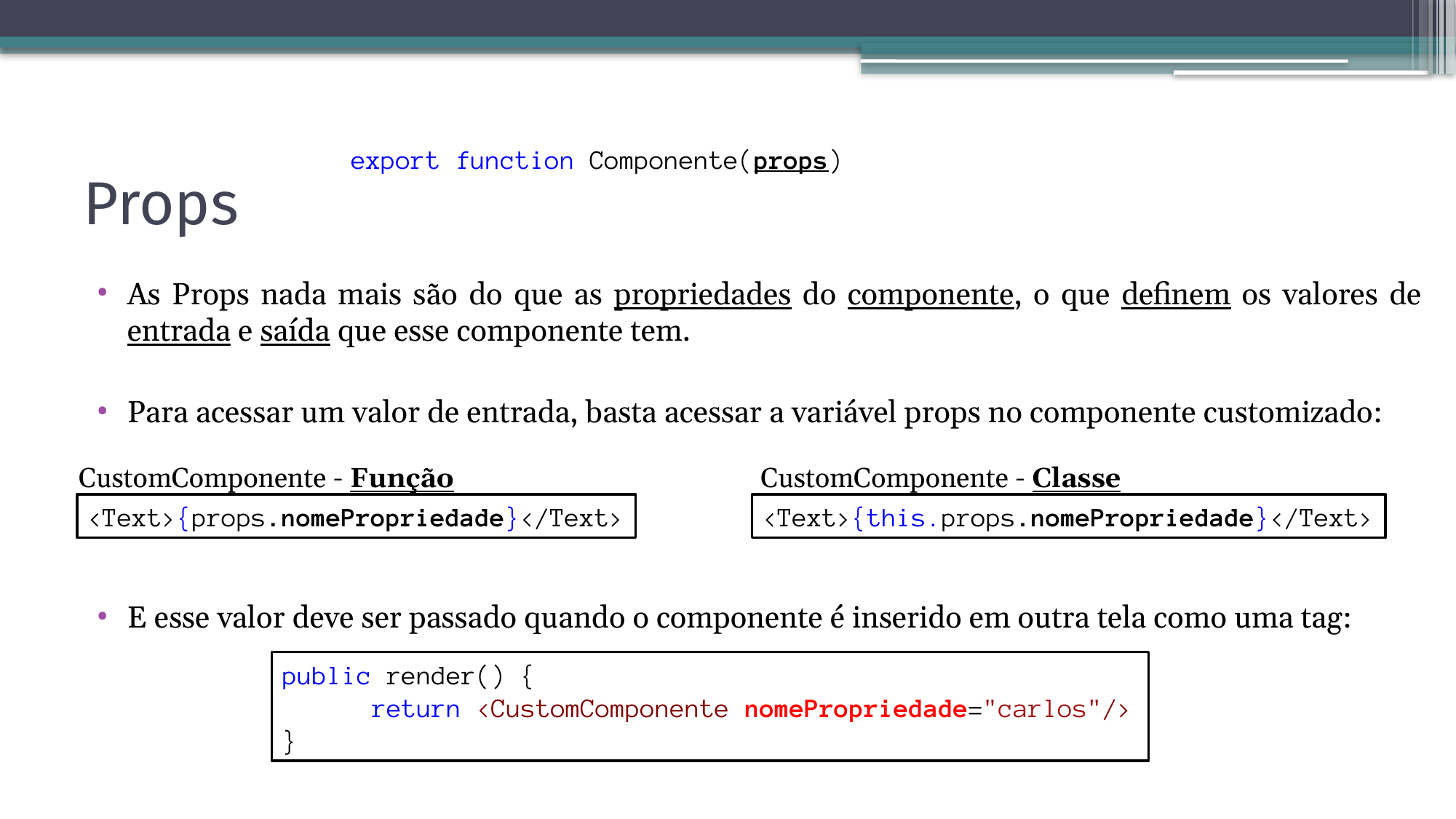

# Props
export function Componente(props)
As Props nada mais são do que as propriedades do componente, o que definem os valores de entrada e saída que esse componente tem.

Para acessar um valor de entrada, basta acessar a variável props no componente customizado:

E esse valor deve ser passado quando o componente é inserido em outra tela como uma tag:

CustomComponente - Função
CustomComponente - Classe
<Text>{props.nomePropriedade}</Text>
<Text>{this.props.nomePropriedade}</Text>
public render() {
      return <CustomComponente nomePropriedade="carlos"/>
}